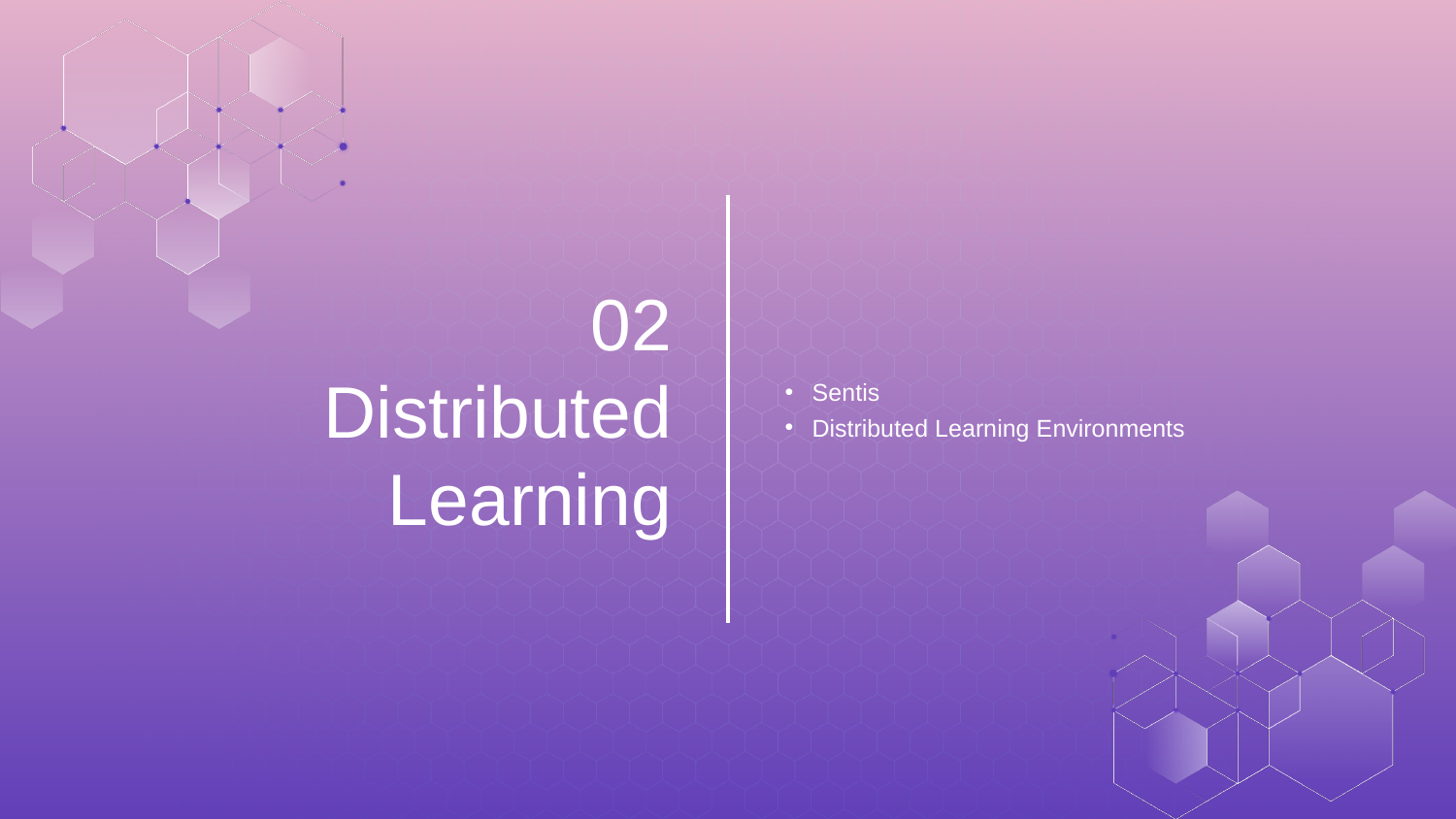

Sentis
Distributed Learning Environments
# 02 Distributed Learning